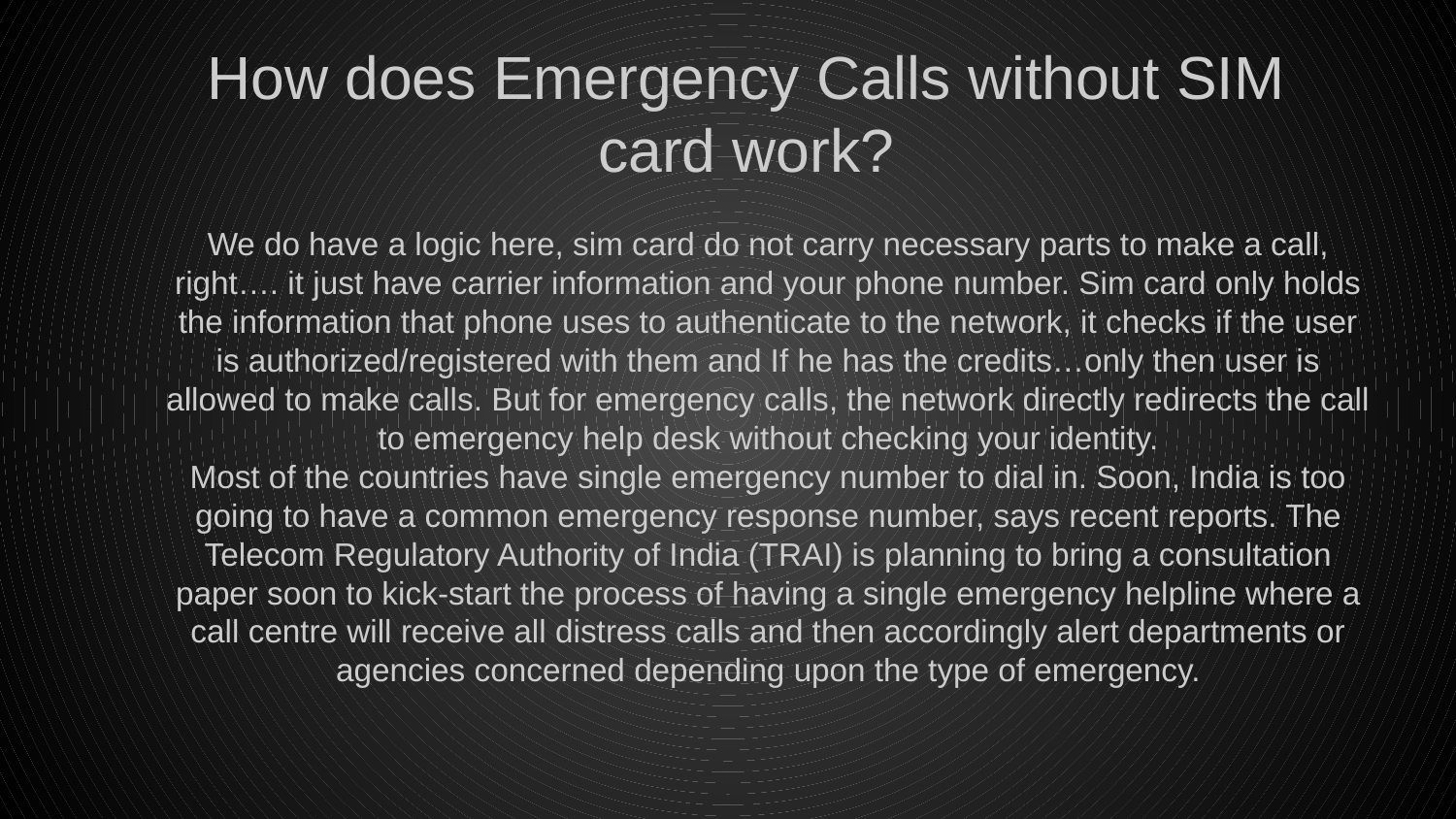

# How does Emergency Calls without SIM card work?

We do have a logic here, sim card do not carry necessary parts to make a call, right…. it just have carrier information and your phone number. Sim card only holds the information that phone uses to authenticate to the network, it checks if the user is authorized/registered with them and If he has the credits…only then user is allowed to make calls. But for emergency calls, the network directly redirects the call to emergency help desk without checking your identity.
Most of the countries have single emergency number to dial in. Soon, India is too going to have a common emergency response number, says recent reports. The Telecom Regulatory Authority of India (TRAI) is planning to bring a consultation paper soon to kick-start the process of having a single emergency helpline where a call centre will receive all distress calls and then accordingly alert departments or agencies concerned depending upon the type of emergency.